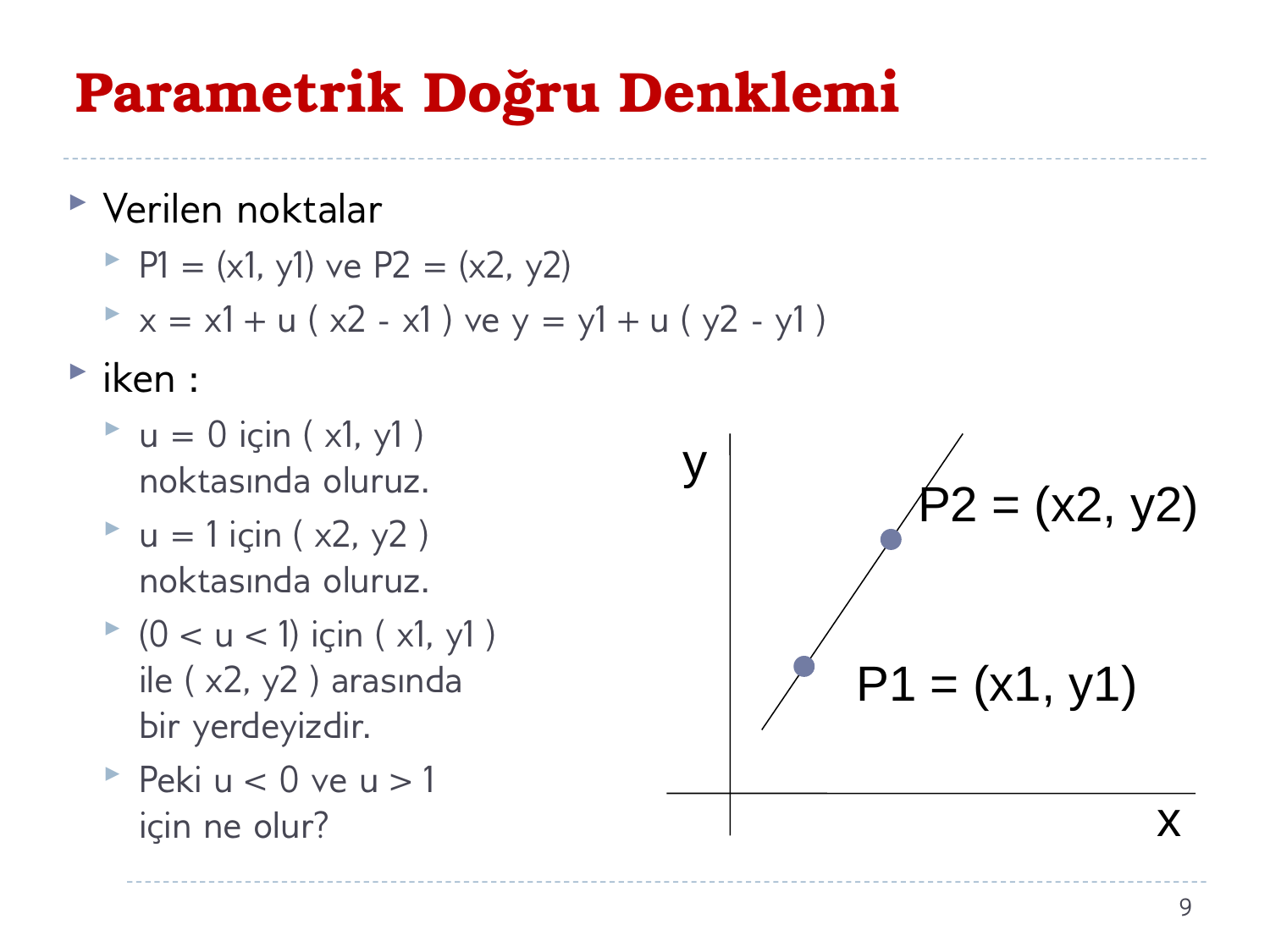

# Parametrik Doğru Denklemi
Verilen noktalar
P1 = (x1, y1) ve P2 = (x2, y2)
x = x1 + u ( x2 - x1 ) ve y = y1 + u ( y2 - y1 )
iken :
u = 0 için ( x1, y1 )
noktasında oluruz.
u = 1 için ( x2, y2 )
noktasında oluruz.
(0 < u < 1) için ( x1, y1 )
ile ( x2, y2 ) arasında
bir yerdeyizdir.
Peki u < 0 ve u > 1
için ne olur?
y

P2 = (x2, y2)

P1 = (x1, y1)

x

9